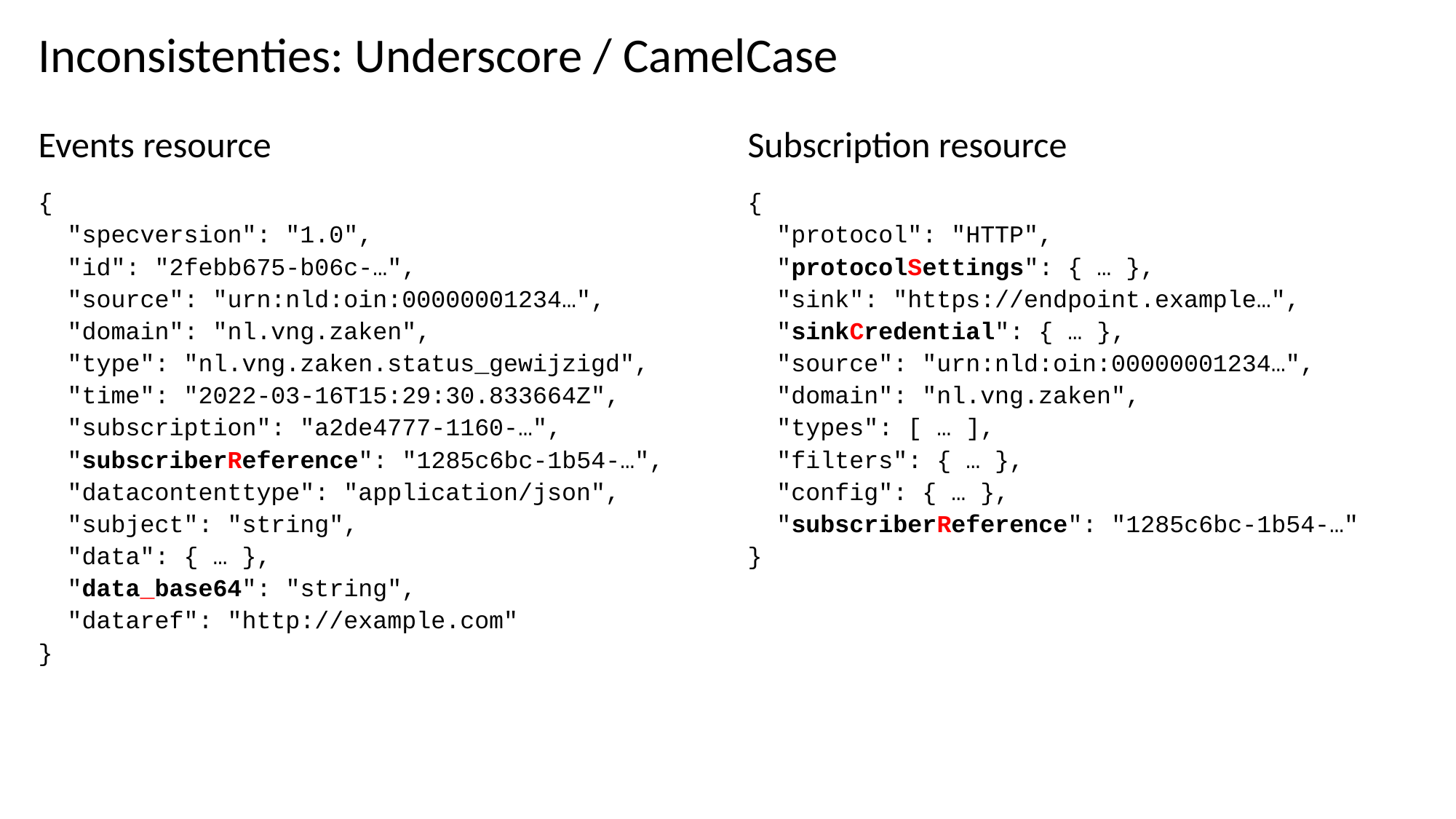

# Inconsistenties: Underscore / CamelCase
Events resource
Subscription resource
{
  "specversion": "1.0",
  "id": "2febb675-b06c-…",
  "source": "urn:nld:oin:00000001234…",
  "domain": "nl.vng.zaken",
  "type": "nl.vng.zaken.status_gewijzigd",
  "time": "2022-03-16T15:29:30.833664Z",
  "subscription": "a2de4777-1160-…",
  "subscriberReference": "1285c6bc-1b54-…",
  "datacontenttype": "application/json",
  "subject": "string",
  "data": { … },
  "data_base64": "string",
  "dataref": "http://example.com"
}
{
  "protocol": "HTTP",
  "protocolSettings": { … },
  "sink": "https://endpoint.example…",
  "sinkCredential": { … },
  "source": "urn:nld:oin:00000001234…",
  "domain": "nl.vng.zaken",
  "types": [ … ],
  "filters": { … },
  "config": { … },
  "subscriberReference": "1285c6bc-1b54-…"
}